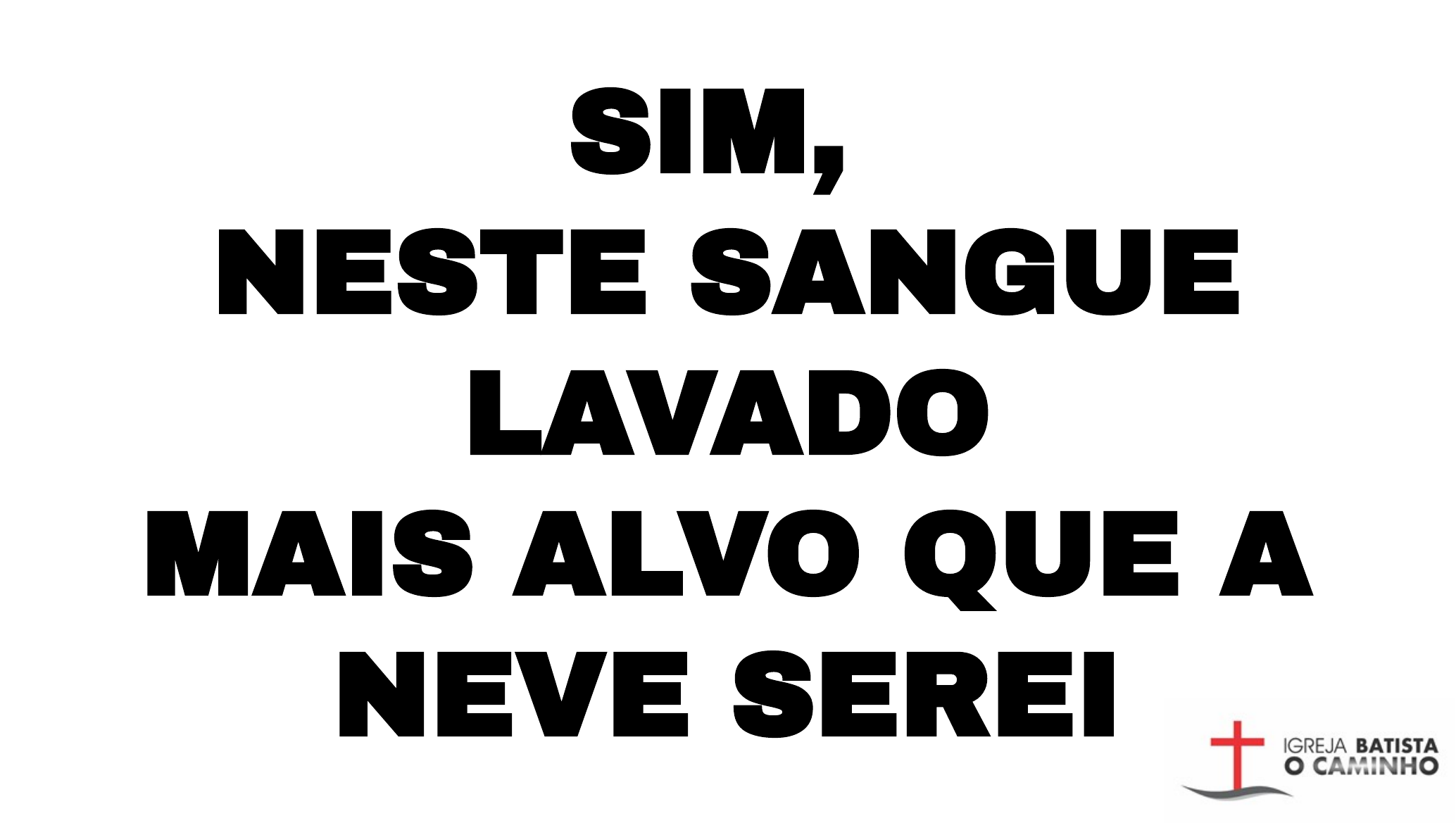

SIM,
NESTE SANGUE LAVADO
MAIS ALVO QUE A NEVE SEREI